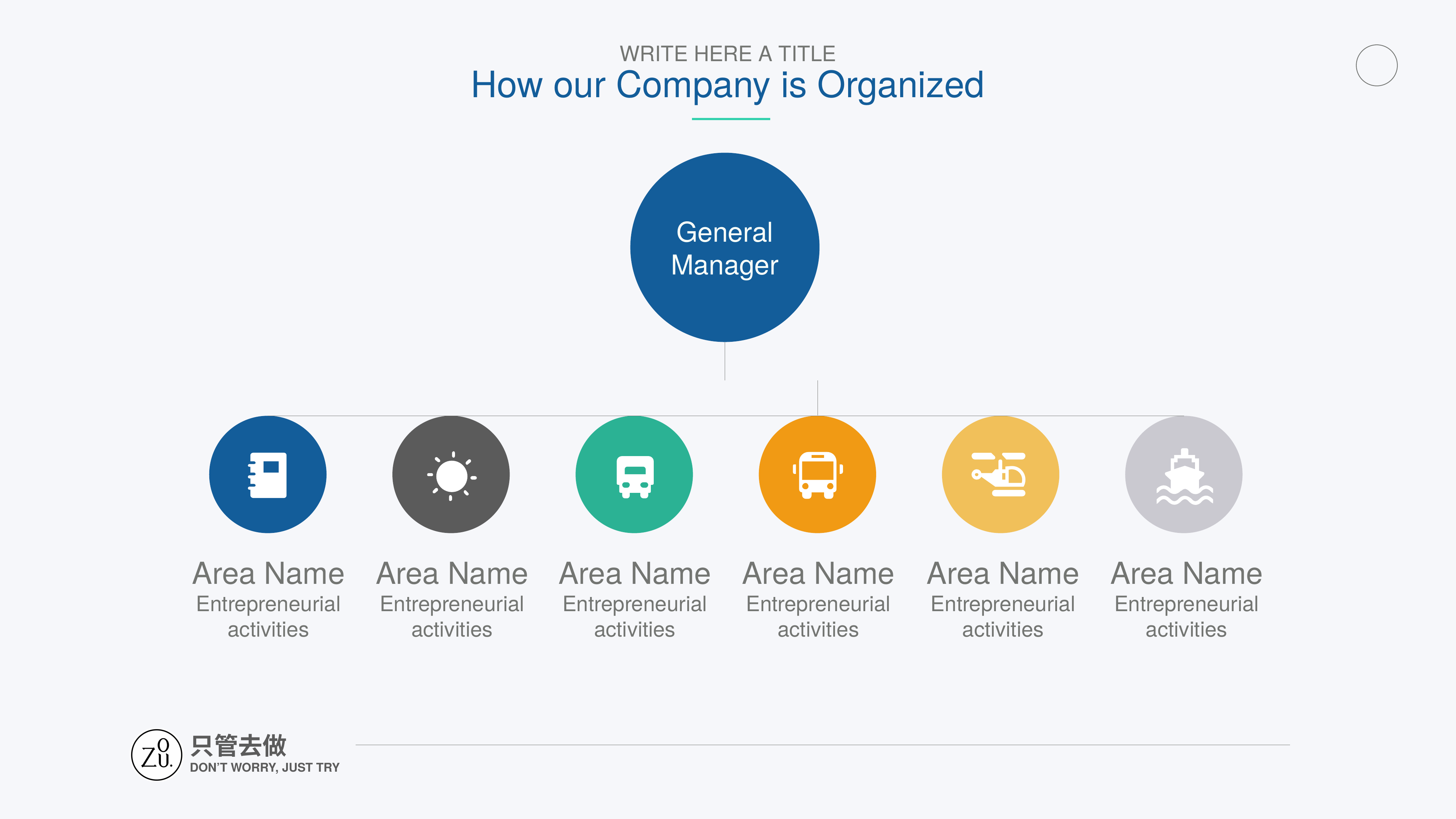

WRITE HERE A TITLE
How our Company is Organized
5

General
Manager

Area Name
Entrepreneurial activities
Area Name
Entrepreneurial activities
Area Name
Entrepreneurial activities
Area Name
Entrepreneurial activities
Area Name
Entrepreneurial activities
Area Name
Entrepreneurial activities